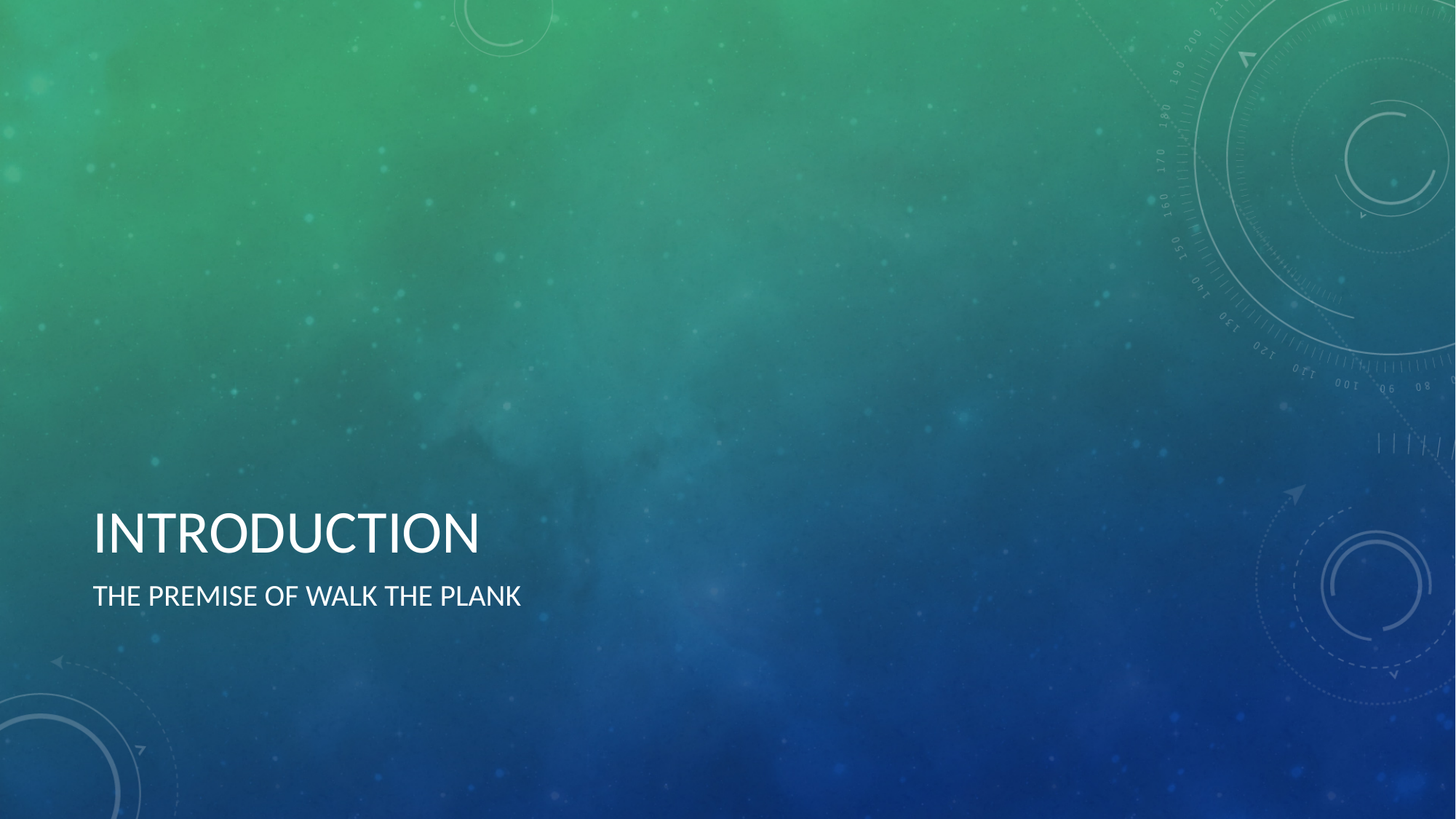

# Introduction
The premise of Walk the plank